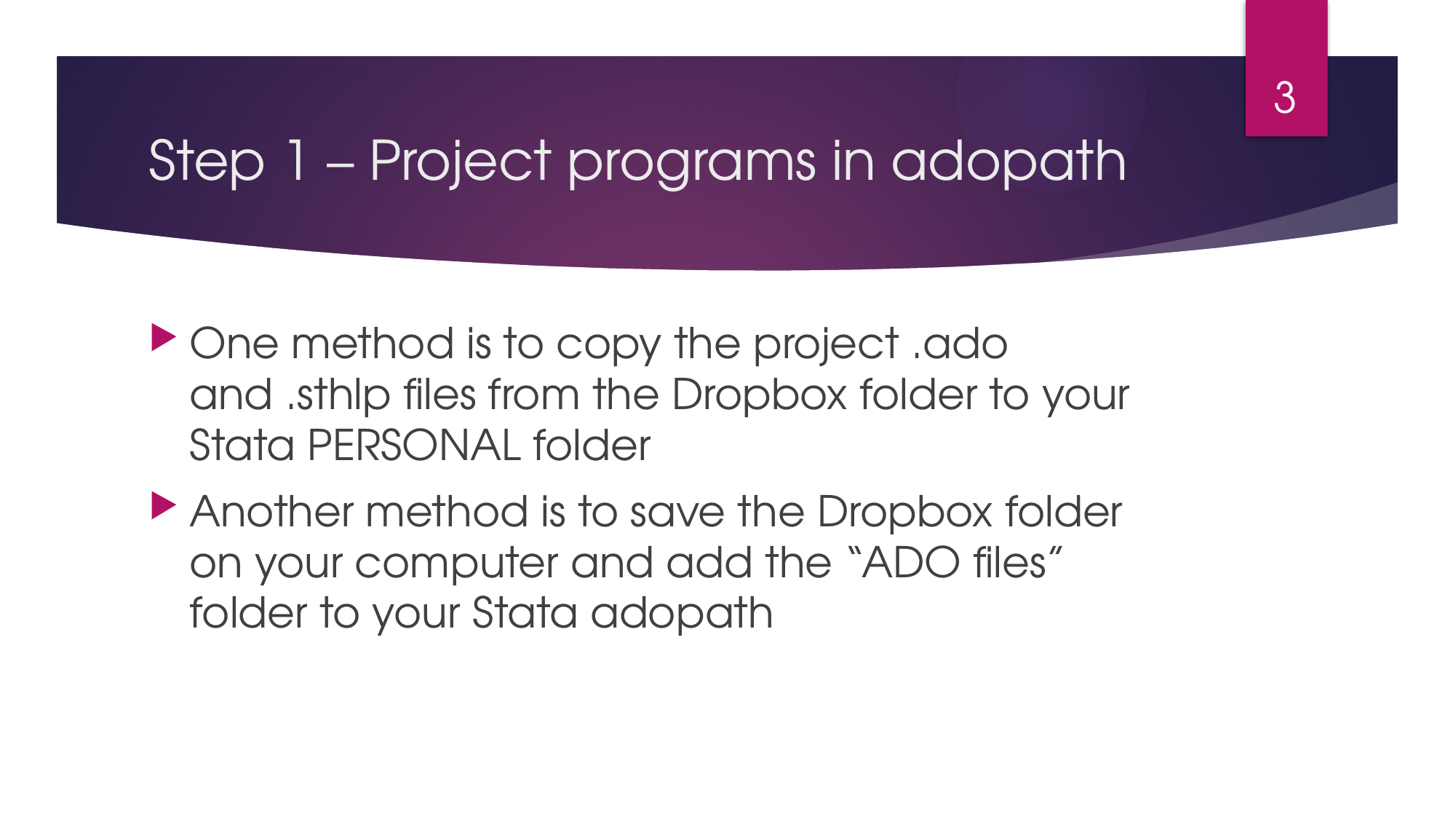

3
# Step 1 – Project programs in adopath
One method is to copy the project .ado and .sthlp files from the Dropbox folder to your Stata PERSONAL folder
Another method is to save the Dropbox folder on your computer and add the “ADO files” folder to your Stata adopath